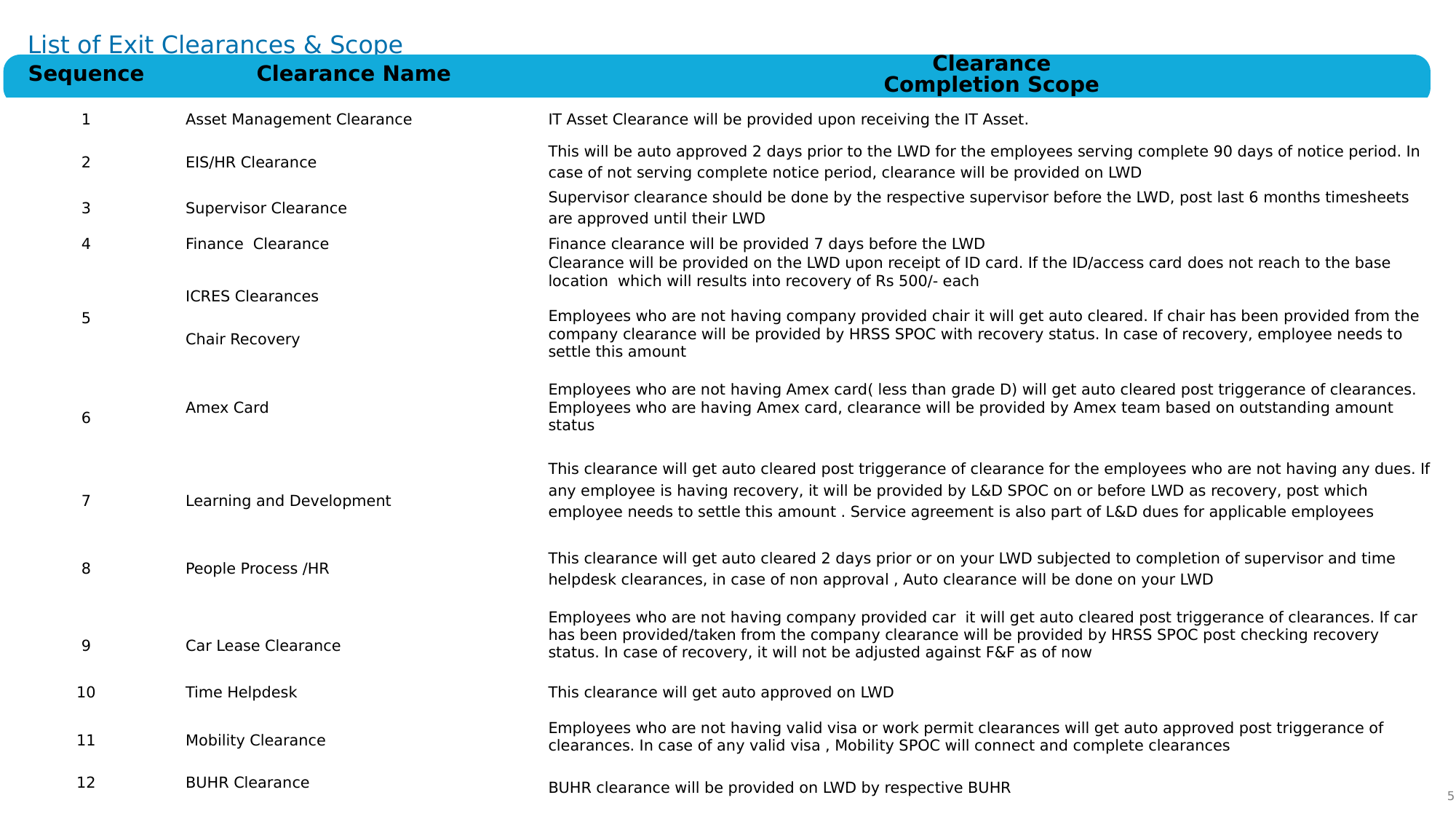

# List of Exit Clearances & Scope

| Sequence | Clearance Name | Clearance Completion Scope |
| --- | --- | --- |
| 1 | Asset Management Clearance | IT Asset Clearance will be provided upon receiving the IT Asset. |
| 2 | EIS/HR Clearance | This will be auto approved 2 days prior to the LWD for the employees serving complete 90 days of notice period. In case of not serving complete notice period, clearance will be provided on LWD |
| 3 | Supervisor Clearance | Supervisor clearance should be done by the respective supervisor before the LWD, post last 6 months timesheets are approved until their LWD |
| 4 | Finance Clearance | Finance clearance will be provided 7 days before the LWD |
| 5 | ICRES Clearances Chair Recovery | Clearance will be provided on the LWD upon receipt of ID card. If the ID/access card does not reach to the base location which will results into recovery of Rs 500/- each Employees who are not having company provided chair it will get auto cleared. If chair has been provided from the company clearance will be provided by HRSS SPOC with recovery status. In case of recovery, employee needs to settle this amount |
| 6 | Amex Card | Employees who are not having Amex card( less than grade D) will get auto cleared post triggerance of clearances. Employees who are having Amex card, clearance will be provided by Amex team based on outstanding amount status |
| 7 | Learning and Development | This clearance will get auto cleared post triggerance of clearance for the employees who are not having any dues. If any employee is having recovery, it will be provided by L&D SPOC on or before LWD as recovery, post which employee needs to settle this amount . Service agreement is also part of L&D dues for applicable employees |
| 8 | People Process /HR | This clearance will get auto cleared 2 days prior or on your LWD subjected to completion of supervisor and time helpdesk clearances, in case of non approval , Auto clearance will be done on your LWD |
|  |  |  |
| 9 | Car Lease Clearance | Employees who are not having company provided car it will get auto cleared post triggerance of clearances. If car has been provided/taken from the company clearance will be provided by HRSS SPOC post checking recovery status. In case of recovery, it will not be adjusted against F&F as of now |
| 10 | Time Helpdesk | This clearance will get auto approved on LWD |
| 11 12 | Mobility Clearance BUHR Clearance | Employees who are not having valid visa or work permit clearances will get auto approved post triggerance of clearances. In case of any valid visa , Mobility SPOC will connect and complete clearances BUHR clearance will be provided on LWD by respective BUHR |